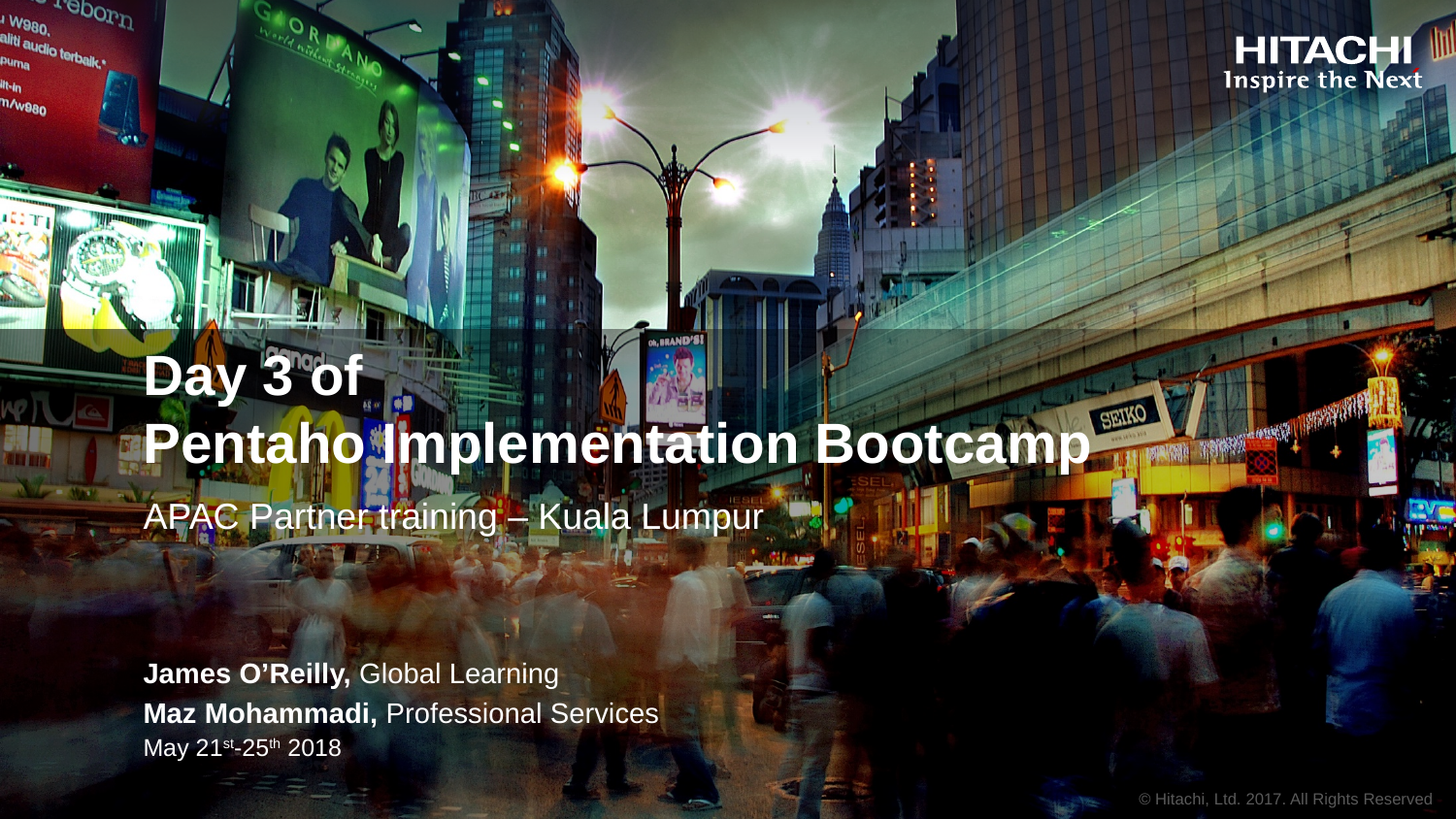

# Day 3 of Pentaho Implementation Bootcamp
APAC Partner training – Kuala Lumpur
James O’Reilly, Global Learning
Maz Mohammadi, Professional Services
May 21st-25th 2018